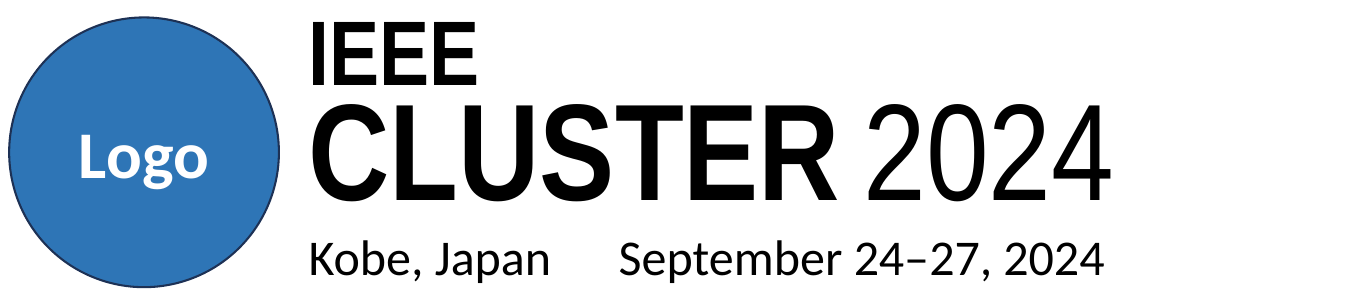

IEEE
CLUSTER 2024
Kobe, Japan      September 24–27, 2024
Logo